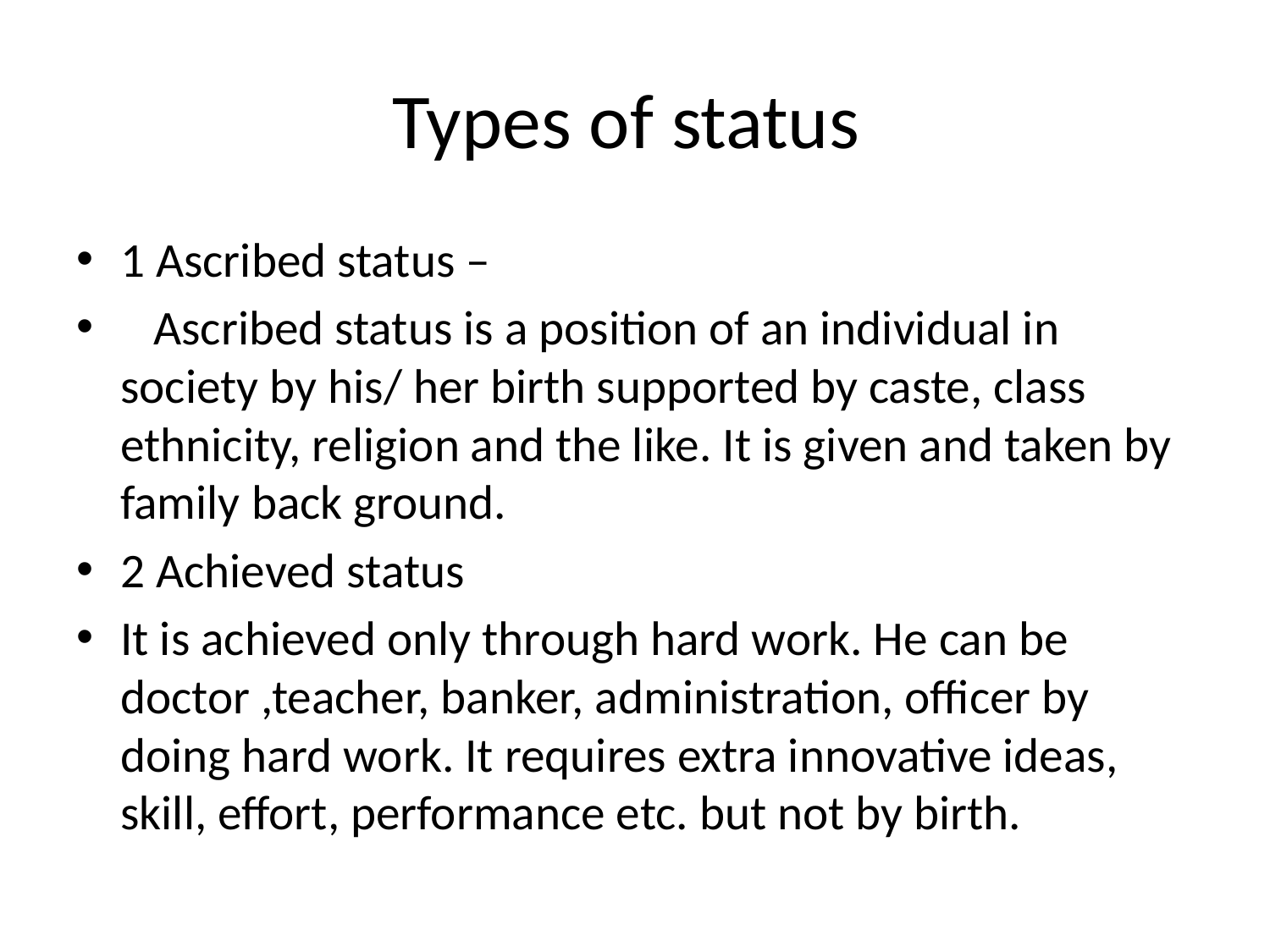

# Types of status
1 Ascribed status –
   Ascribed status is a position of an individual in society by his/ her birth supported by caste, class ethnicity, religion and the like. It is given and taken by family back ground.
2 Achieved status
It is achieved only through hard work. He can be doctor ,teacher, banker, administration, officer by doing hard work. It requires extra innovative ideas, skill, effort, performance etc. but not by birth.